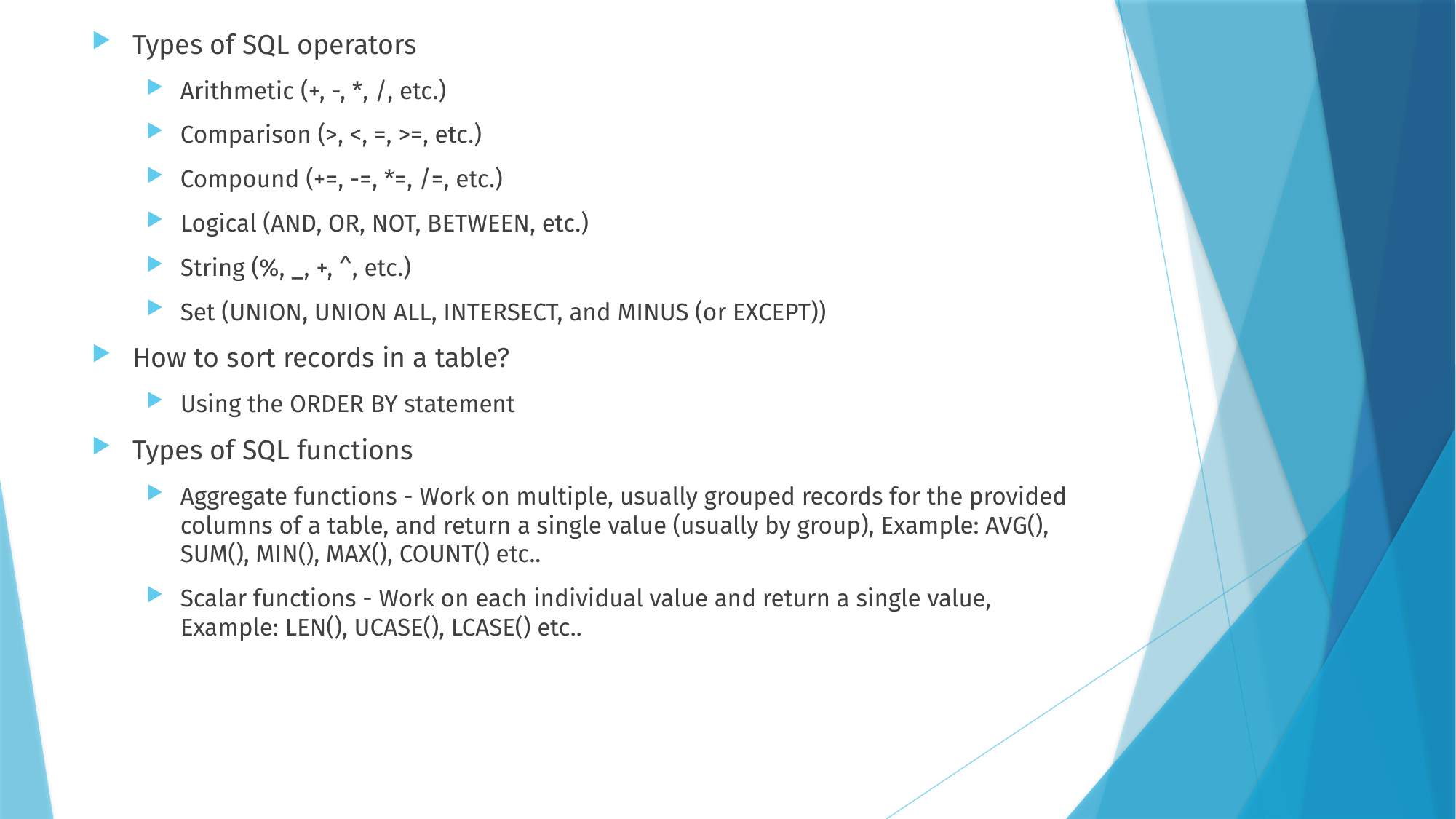

Types of SQL operators
Arithmetic (+, -, *, /, etc.)
Comparison (>, <, =, >=, etc.)
Compound (+=, -=, *=, /=, etc.)
Logical (AND, OR, NOT, BETWEEN, etc.)
String (%, _, +, ^, etc.)
Set (UNION, UNION ALL, INTERSECT, and MINUS (or EXCEPT))
How to sort records in a table?
Using the ORDER BY statement
Types of SQL functions
Aggregate functions - Work on multiple, usually grouped records for the provided columns of a table, and return a single value (usually by group), Example: AVG(), SUM(), MIN(), MAX(), COUNT() etc..
Scalar functions - Work on each individual value and return a single value, Example: LEN(), UCASE(), LCASE() etc..